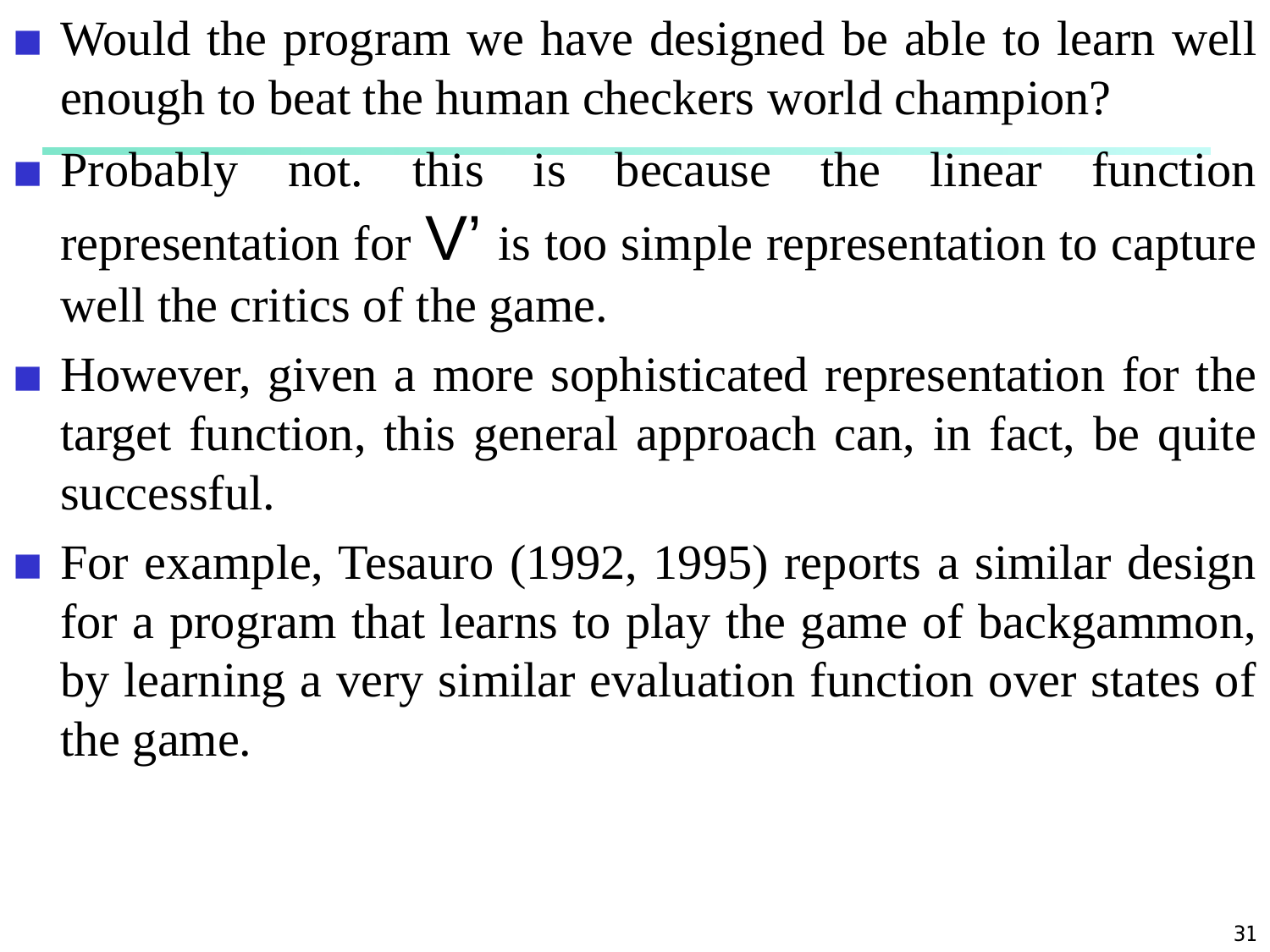

Would the program we have designed be able to learn well enough to beat the human checkers world champion?
Probably not. this is because the linear function representation for V’ is too simple representation to capture well the critics of the game.
However, given a more sophisticated representation for the target function, this general approach can, in fact, be quite successful.
For example, Tesauro (1992, 1995) reports a similar design for a program that learns to play the game of backgammon, by learning a very similar evaluation function over states of the game.
#
31